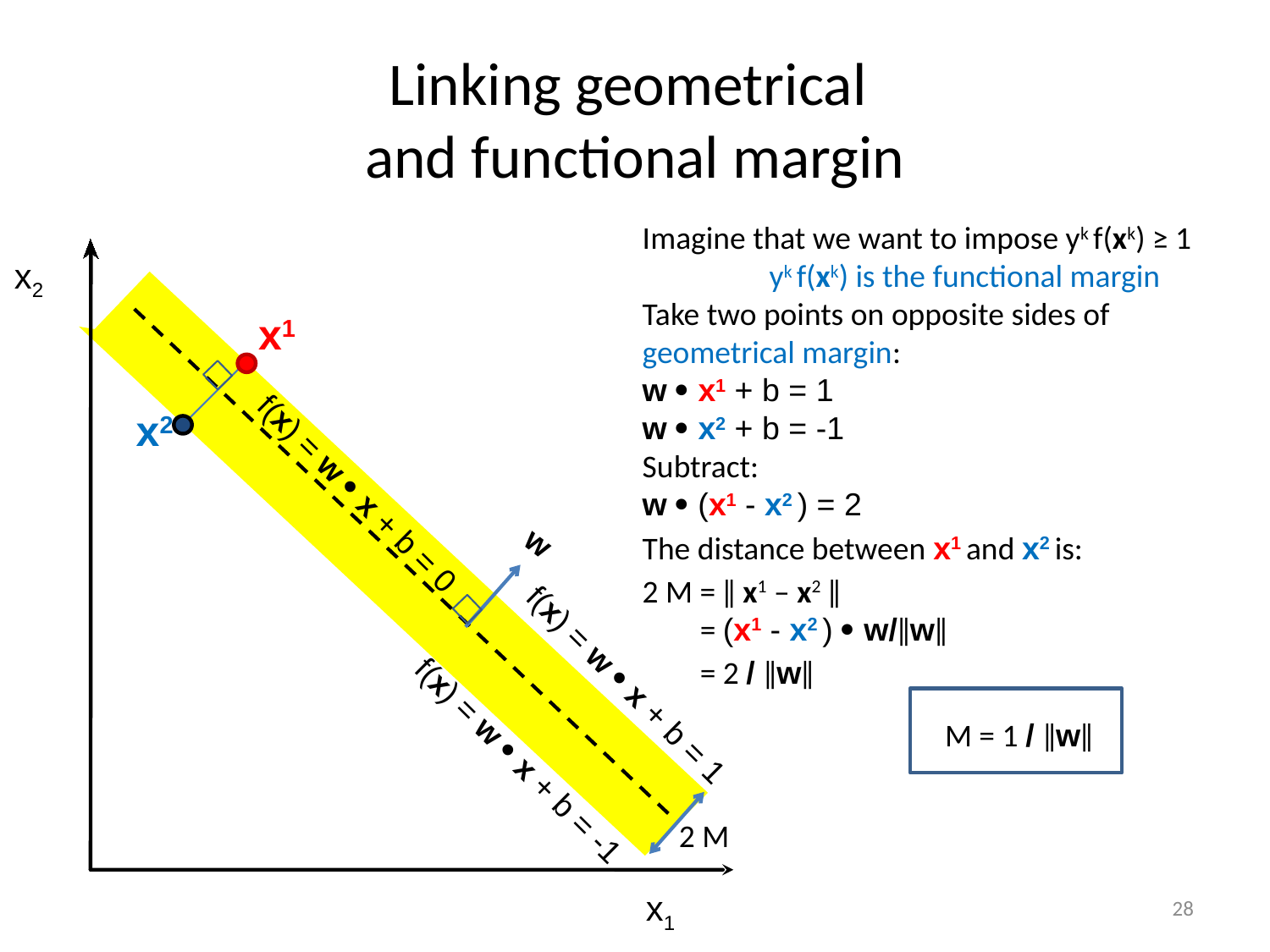

# Linking geometrical and functional margin
Imagine that we want to impose yk f(xk) ≥ 1
	yk f(xk) is the functional margin
Take two points on opposite sides of geometrical margin:
w • x1 + b = 1
w • x2 + b = -1
Subtract:
w • (x1 - x2 ) = 2
The distance between x1 and x2 is:
2 M = ǁ x1 – x2 ǁ
        = (x1 - x2 ) • w/ǁwǁ
        = 2 / ǁwǁ

x2

x1

f(x) = w • x + b = 0
w
f(x) = w • x + b = 1
f(x) = w • x + b = -1
x1

x2

M = 1 / ǁwǁ

2 M
28